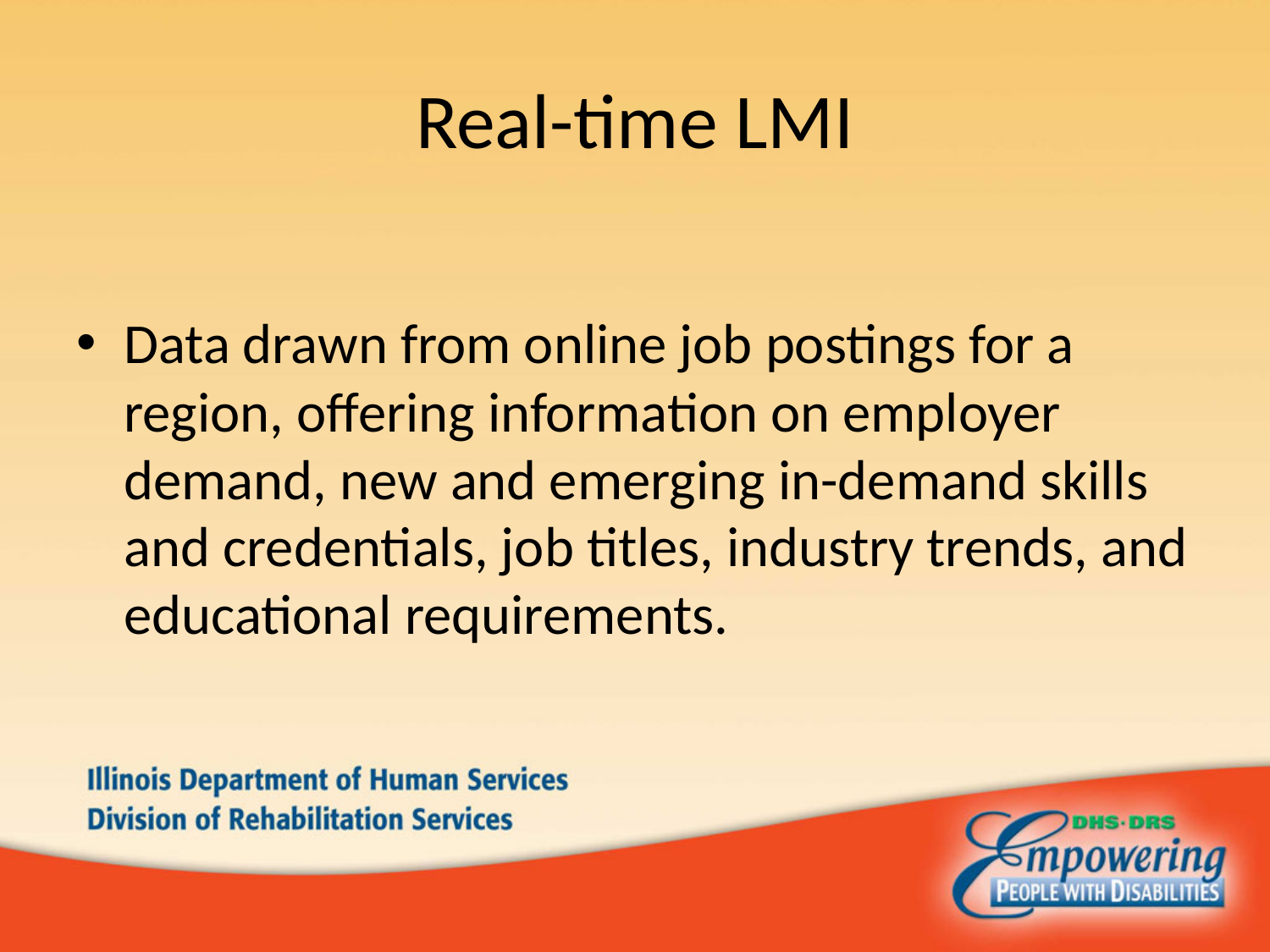

# Real-time LMI

Data drawn from online job postings for a region, offering information on employer demand, new and emerging in-demand skills and credentials, job titles, industry trends, and educational requirements.